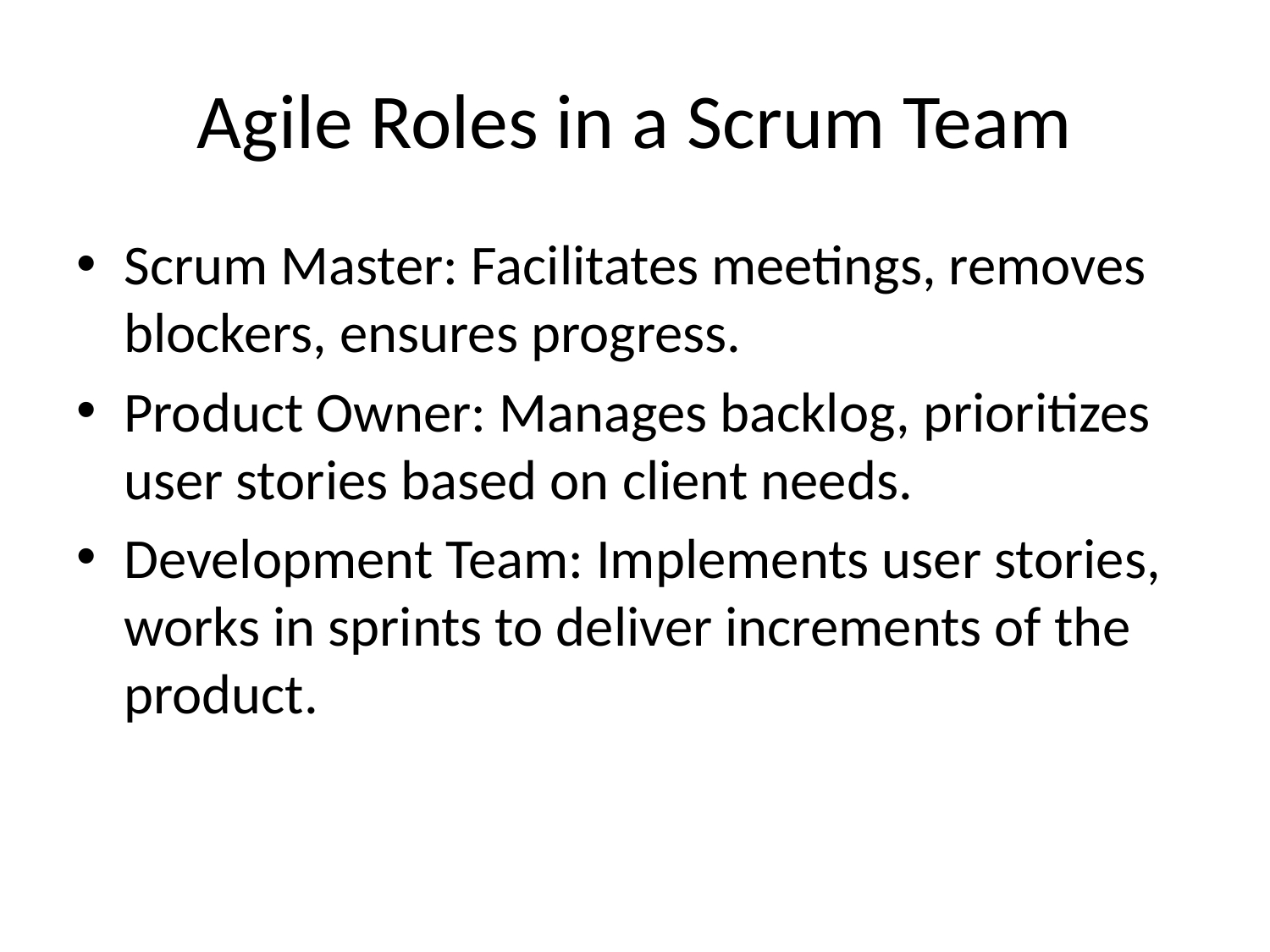

# Agile Roles in a Scrum Team
Scrum Master: Facilitates meetings, removes blockers, ensures progress.
Product Owner: Manages backlog, prioritizes user stories based on client needs.
Development Team: Implements user stories, works in sprints to deliver increments of the product.